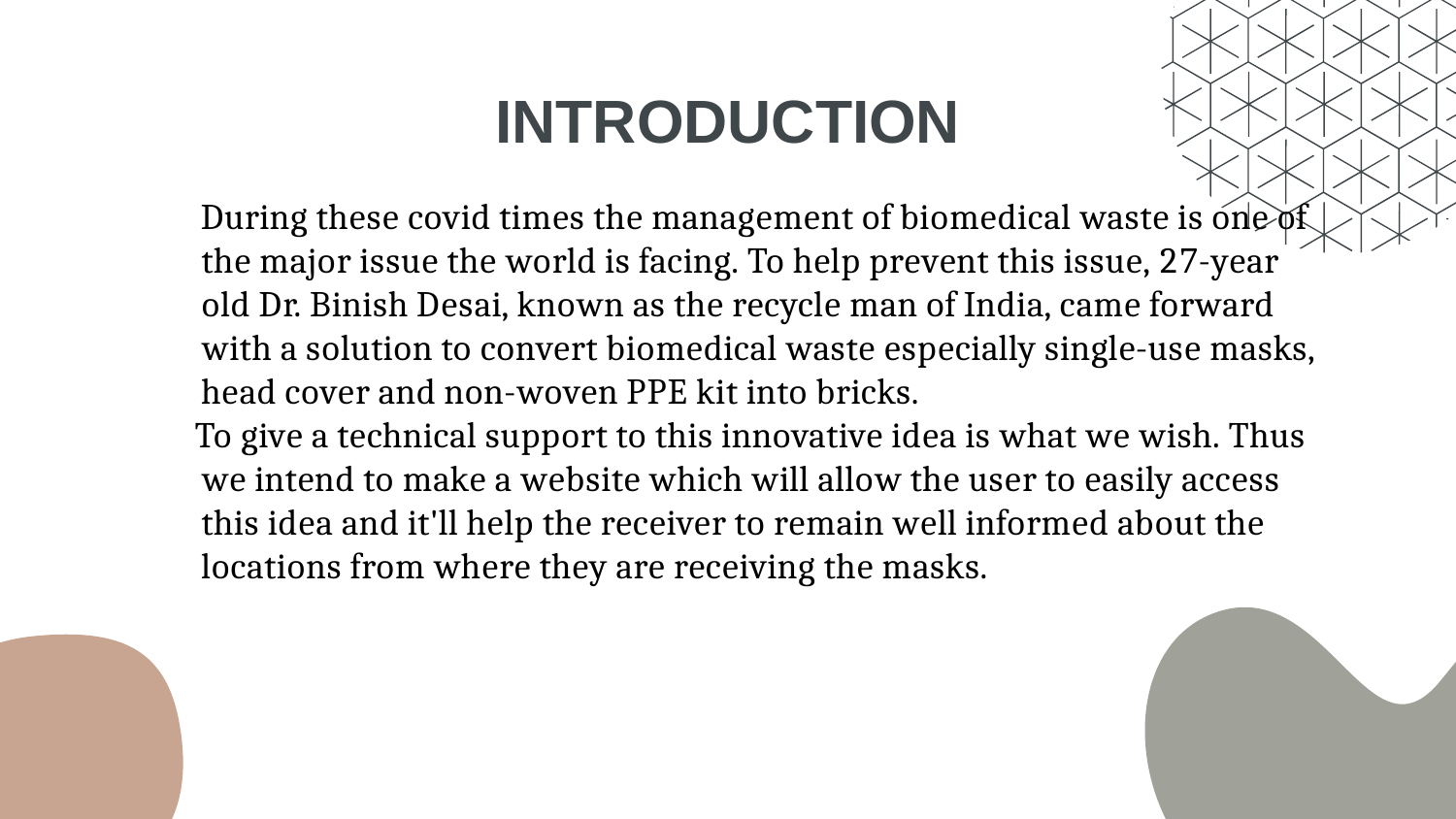

# INTRODUCTION
      During these covid times the management of biomedical waste is one of the major issue the world is facing. To help prevent this issue, 27-year old Dr. Binish Desai, known as the recycle man of India, came forward with a solution to convert biomedical waste especially single-use masks, head cover and non-woven PPE kit into bricks.
      To give a technical support to this innovative idea is what we wish. Thus we intend to make a website which will allow the user to easily access this idea and it'll help the receiver to remain well informed about the locations from where they are receiving the masks.